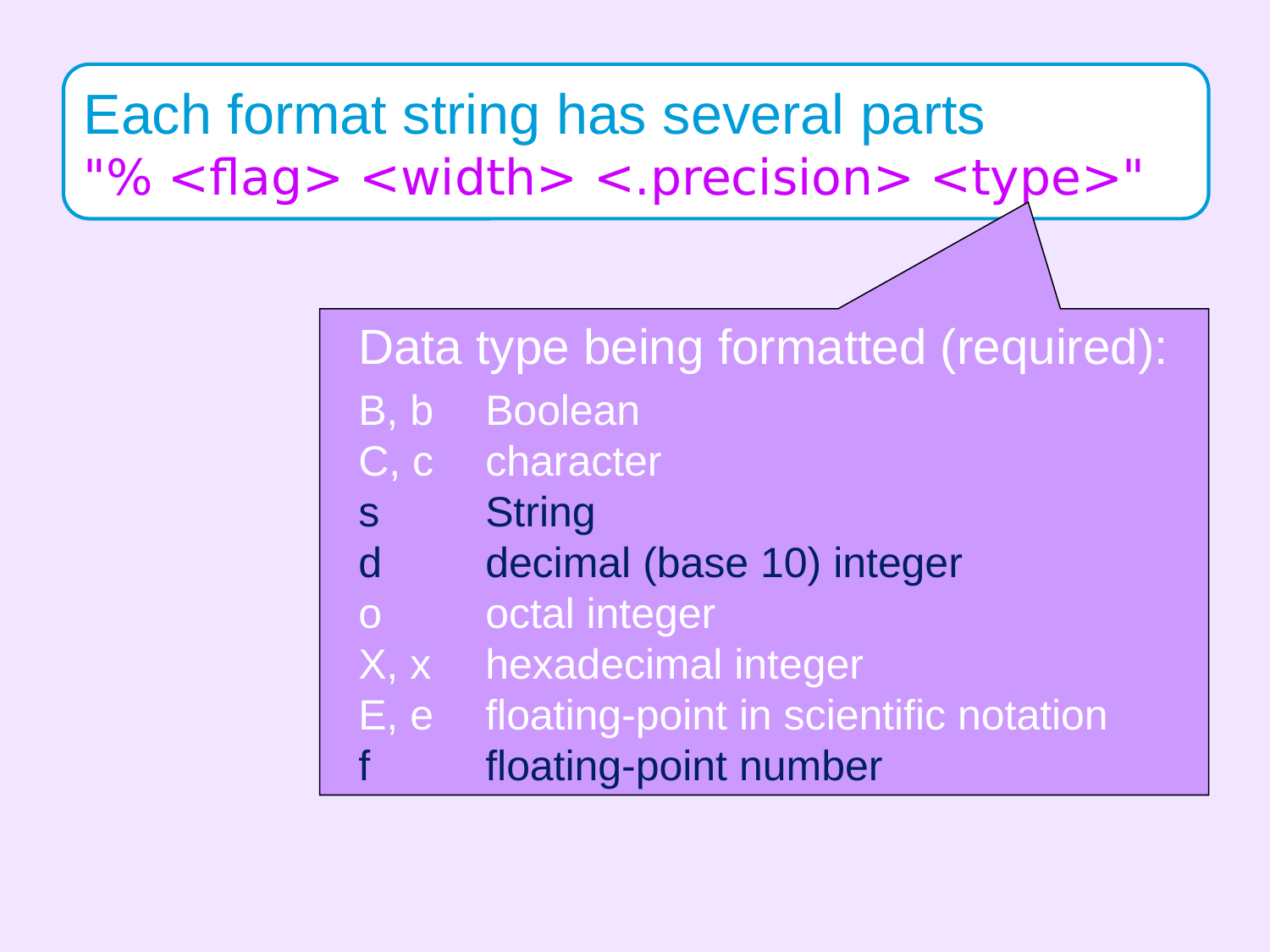

Each format string has several parts
"% <flag> <width> <.precision> <type>"
Data type being formatted (required):
B, b	Boolean
C, c	character
s	String
d	decimal (base 10) integer
o	octal integer
X, x	hexadecimal integer
E, e	floating-point in scientific notation
f	floating-point number